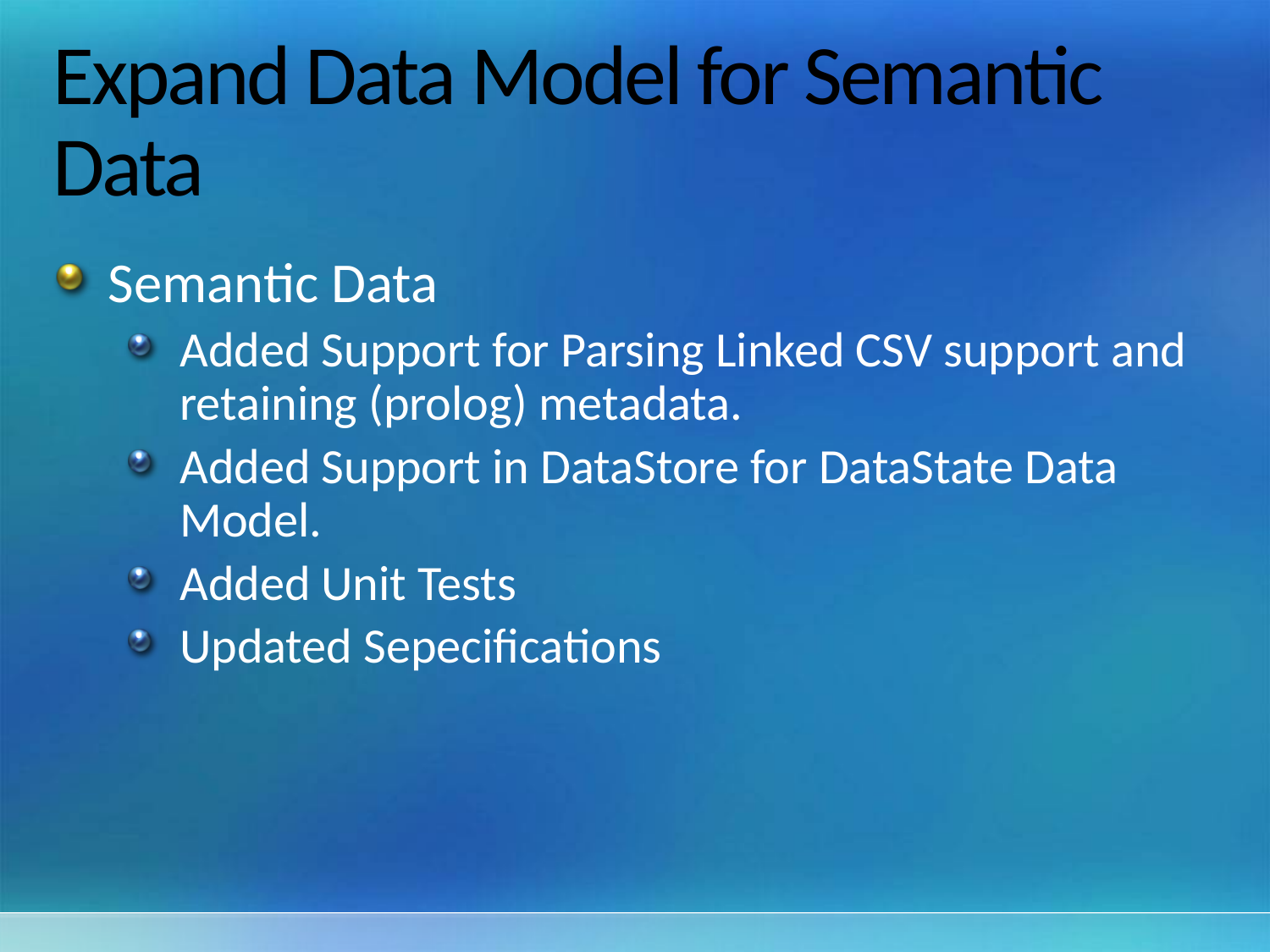

# Expand Data Model for Semantic Data
Semantic Data
Added Support for Parsing Linked CSV support and retaining (prolog) metadata.
Added Support in DataStore for DataState Data Model.
Added Unit Tests
Updated Sepecifications